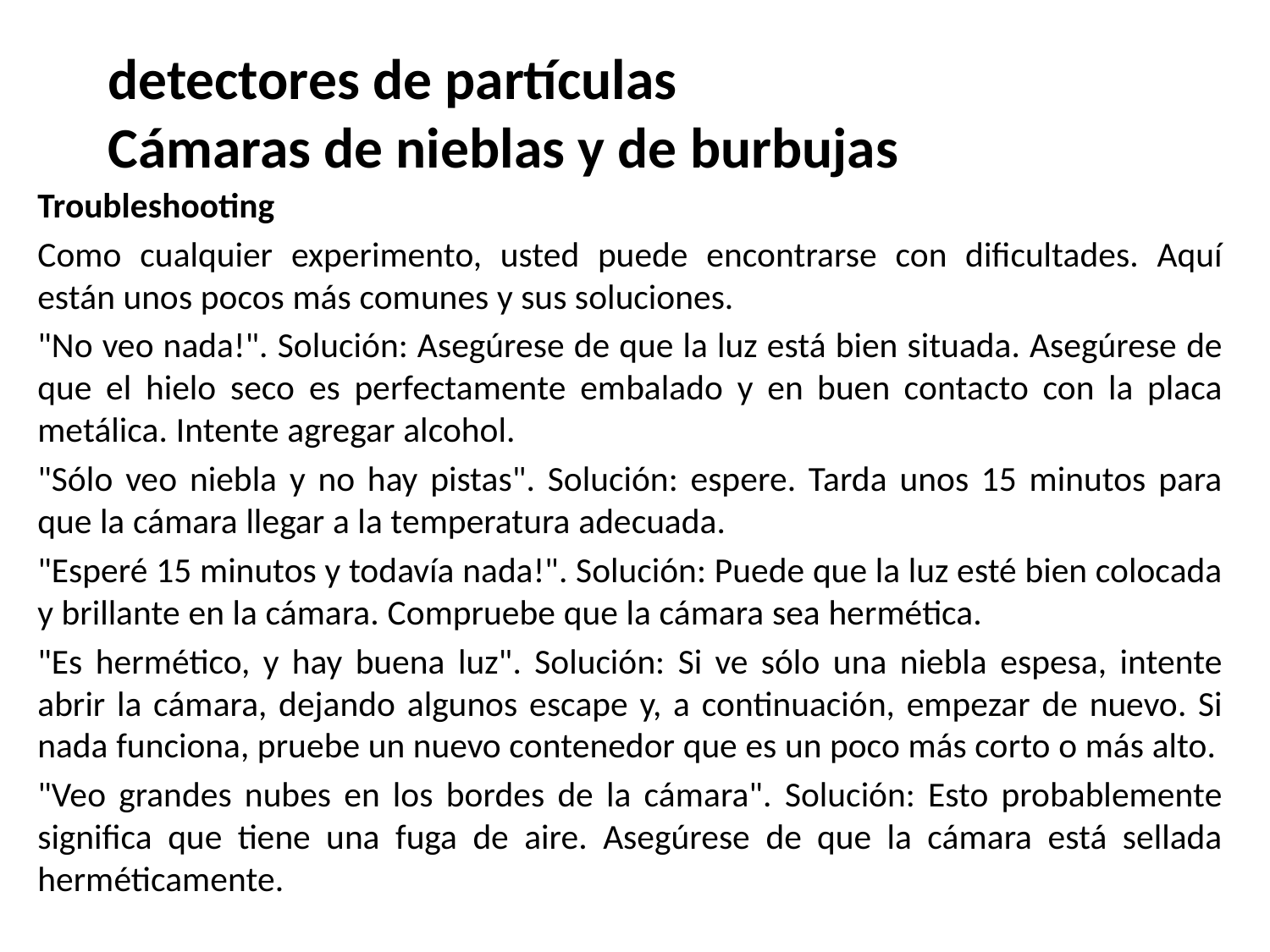

# detectores de partículas Cámaras de nieblas y de burbujas
Troubleshooting
Como cualquier experimento, usted puede encontrarse con dificultades. Aquí están unos pocos más comunes y sus soluciones.
"No veo nada!". Solución: Asegúrese de que la luz está bien situada. Asegúrese de que el hielo seco es perfectamente embalado y en buen contacto con la placa metálica. Intente agregar alcohol.
"Sólo veo niebla y no hay pistas". Solución: espere. Tarda unos 15 minutos para que la cámara llegar a la temperatura adecuada.
"Esperé 15 minutos y todavía nada!". Solución: Puede que la luz esté bien colocada y brillante en la cámara. Compruebe que la cámara sea hermética.
"Es hermético, y hay buena luz". Solución: Si ve sólo una niebla espesa, intente abrir la cámara, dejando algunos escape y, a continuación, empezar de nuevo. Si nada funciona, pruebe un nuevo contenedor que es un poco más corto o más alto.
"Veo grandes nubes en los bordes de la cámara". Solución: Esto probablemente significa que tiene una fuga de aire. Asegúrese de que la cámara está sellada herméticamente.